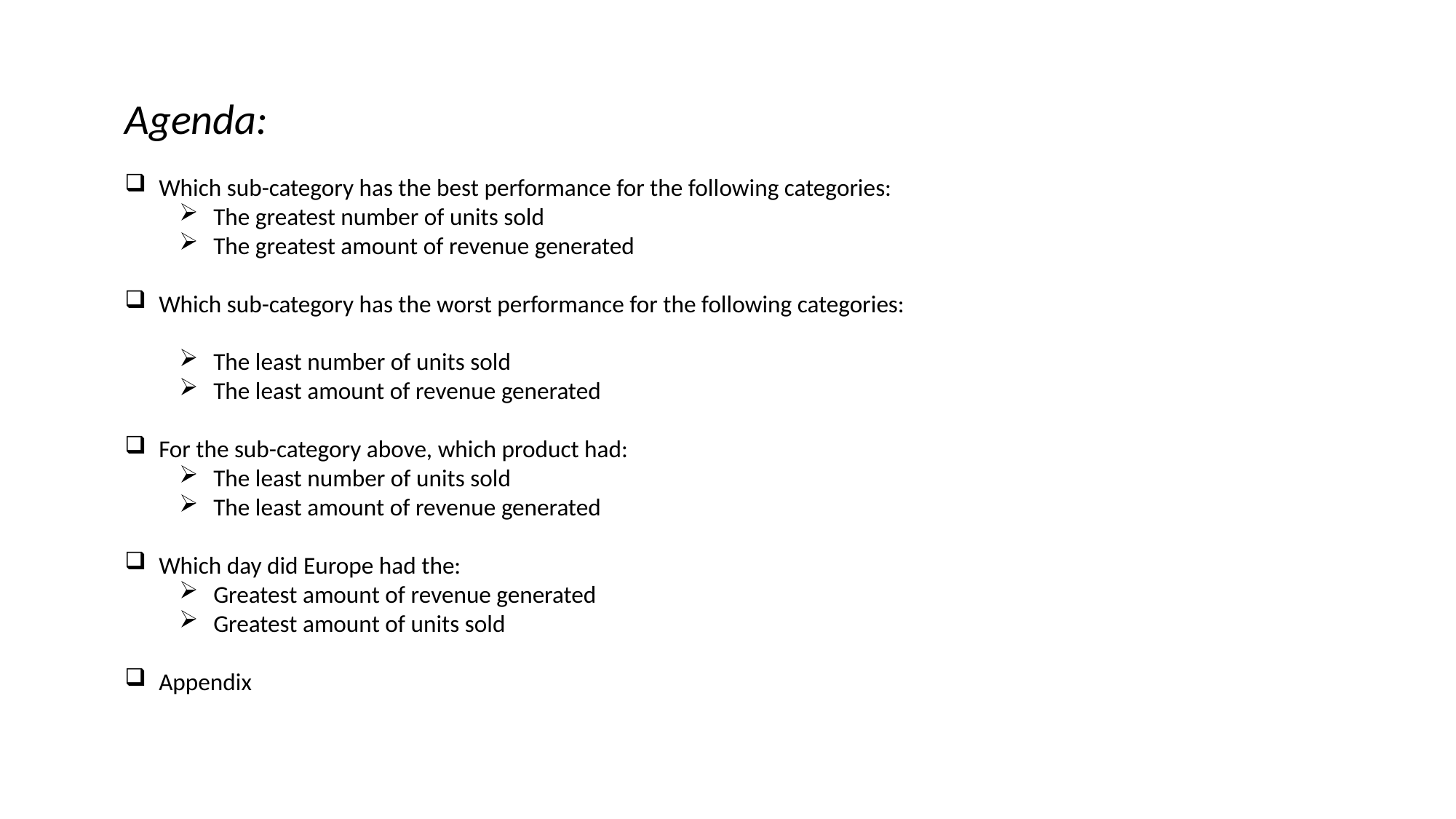

Agenda:

Which sub-category has the best performance for the following categories:
The greatest number of units sold
The greatest amount of revenue generated

Which sub-category has the worst performance for the following categories:

The least number of units sold
The least amount of revenue generated

For the sub-category above, which product had:
The least number of units sold
The least amount of revenue generated

Which day did Europe had the:
Greatest amount of revenue generated
Greatest amount of units sold

Appendix